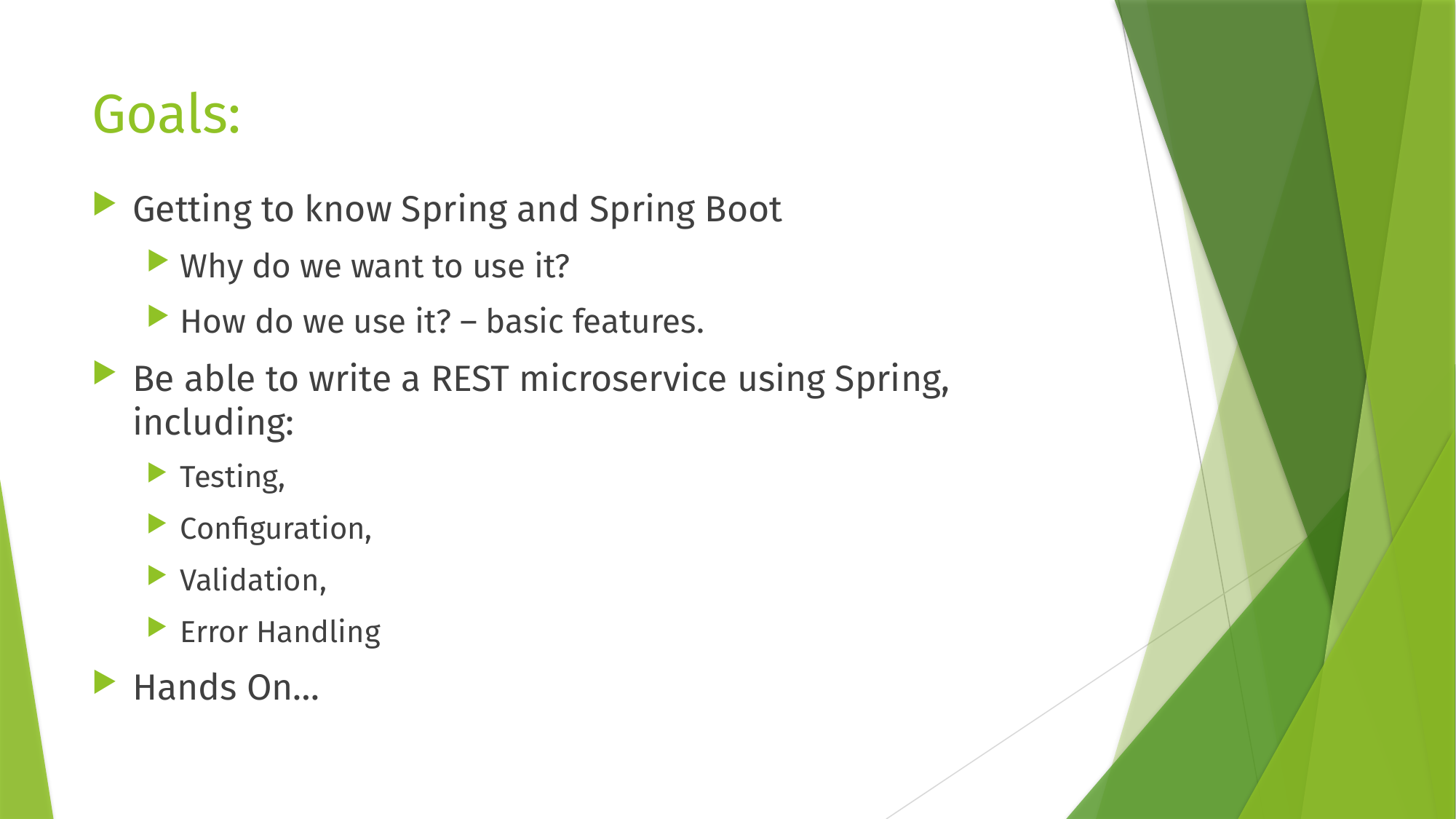

# Goals:
Getting to know Spring and Spring Boot
Why do we want to use it?
How do we use it? – basic features.
Be able to write a REST microservice using Spring, including:
Testing,
Configuration,
Validation,
Error Handling
Hands On…